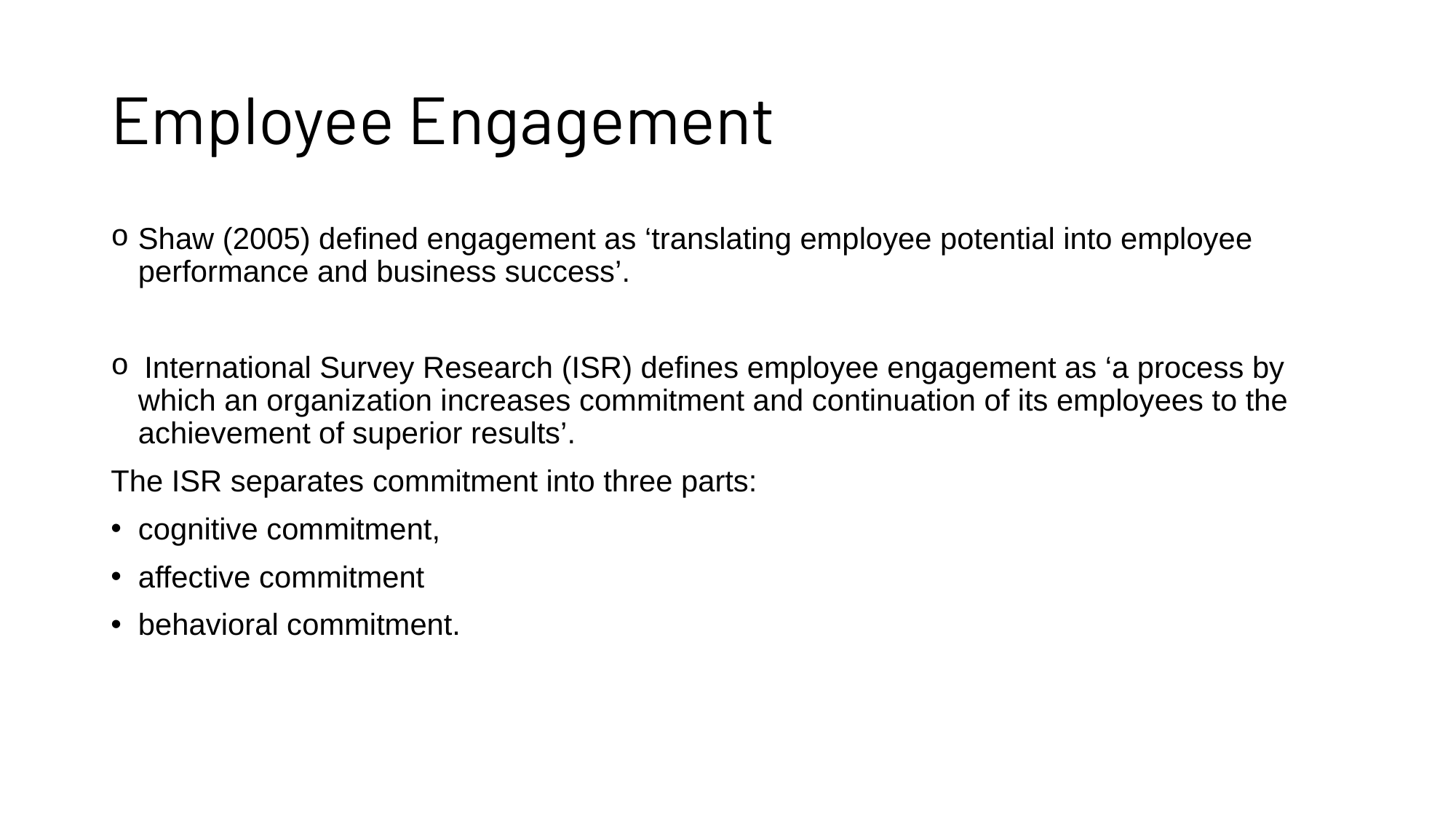

# Employee Engagement
Shaw (2005) defined engagement as ‘translating employee potential into employee performance and business success’.

 International Survey Research (ISR) defines employee engagement as ‘a process by which an organization increases commitment and continuation of its employees to the achievement of superior results’.
The ISR separates commitment into three parts:
cognitive commitment,
affective commitment
behavioral commitment.